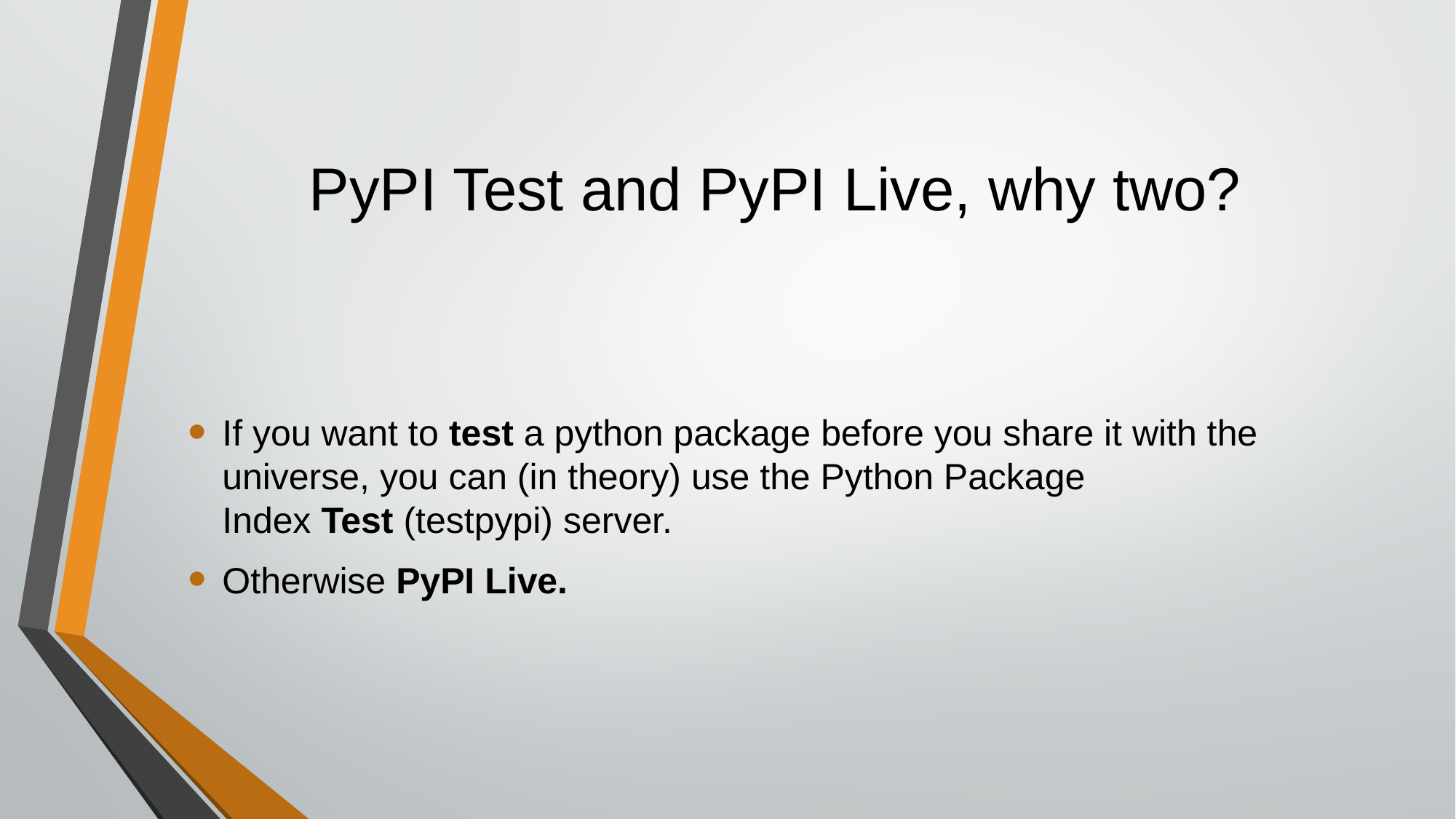

# PyPI Test and PyPI Live, why two?
If you want to test a python package before you share it with the universe, you can (in theory) use the Python Package Index Test (testpypi) server.
Otherwise PyPI Live.